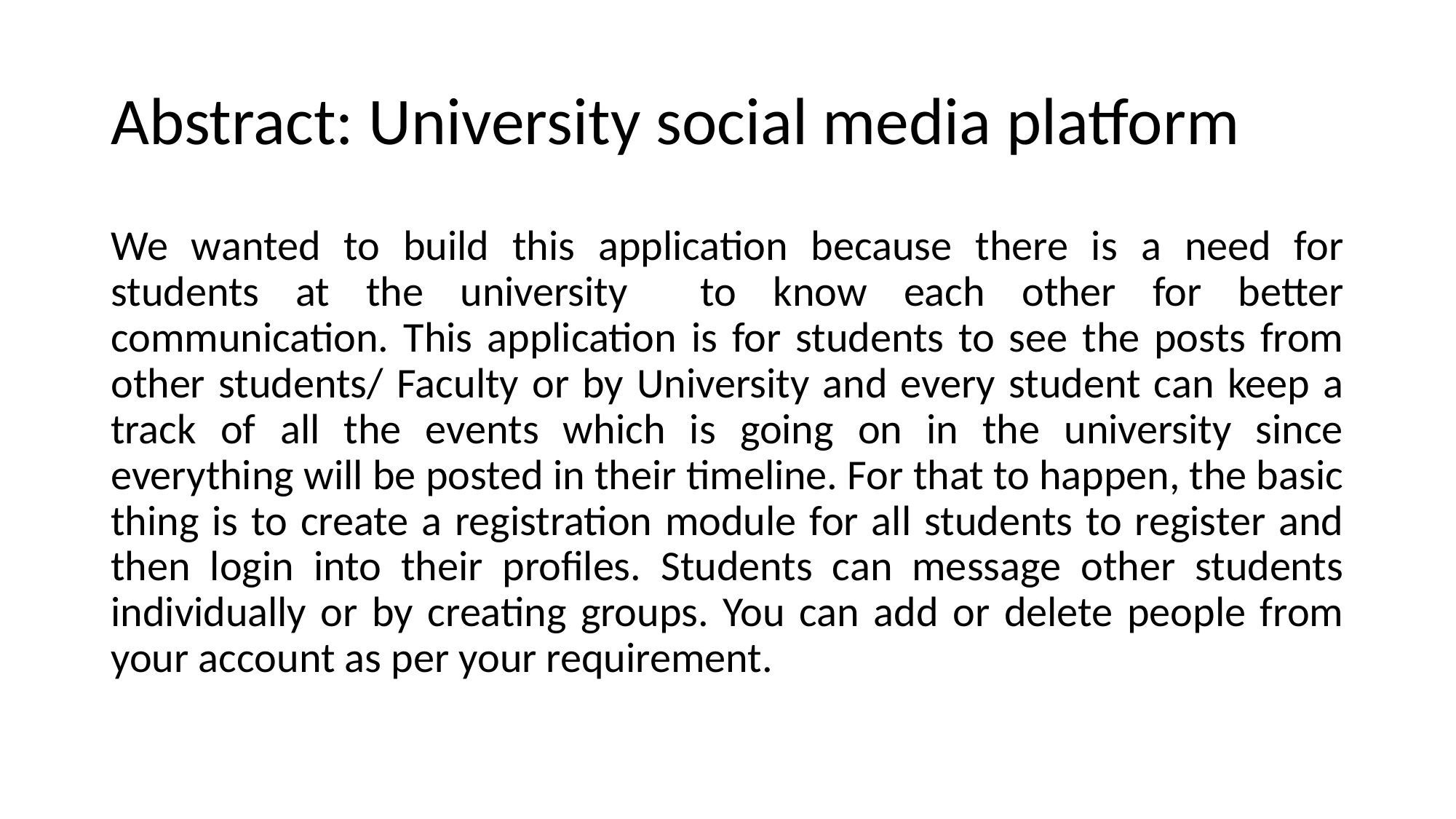

# Abstract: University social media platform
We wanted to build this application because there is a need for students at the university  to know each other for better communication. This application is for students to see the posts from other students/ Faculty or by University and every student can keep a track of all the events which is going on in the university since everything will be posted in their timeline. For that to happen, the basic thing is to create a registration module for all students to register and then login into their profiles. Students can message other students individually or by creating groups. You can add or delete people from your account as per your requirement.